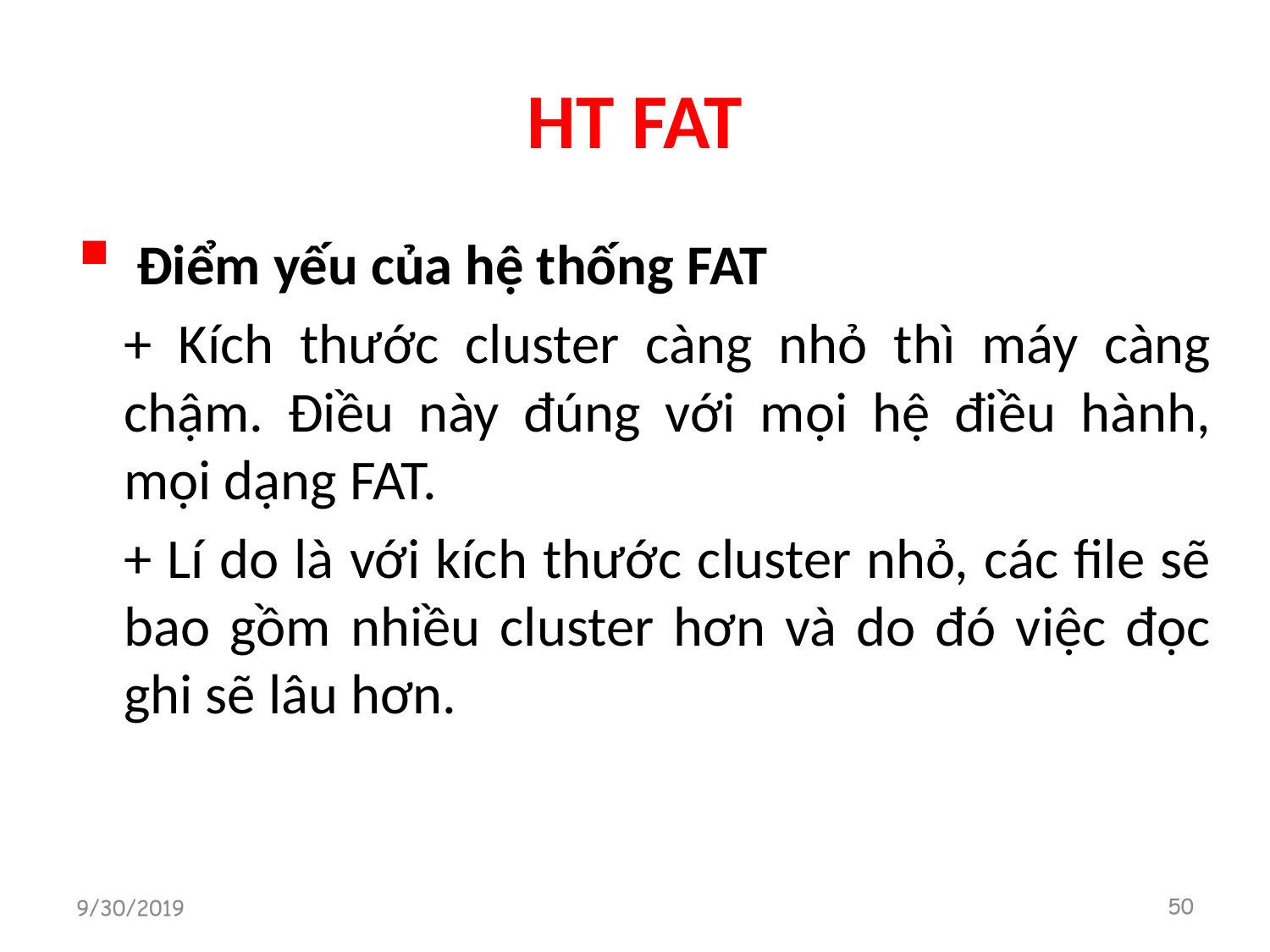

# HT FAT
 Điểm yếu của hệ thống FAT
 	+ Kích thước cluster càng nhỏ thì máy càng chậm. Điều này đúng với mọi hệ điều hành, mọi dạng FAT.
	+ Lí do là với kích thước cluster nhỏ, các file sẽ bao gồm nhiều cluster hơn và do đó việc đọc ghi sẽ lâu hơn.
9/30/2019
50